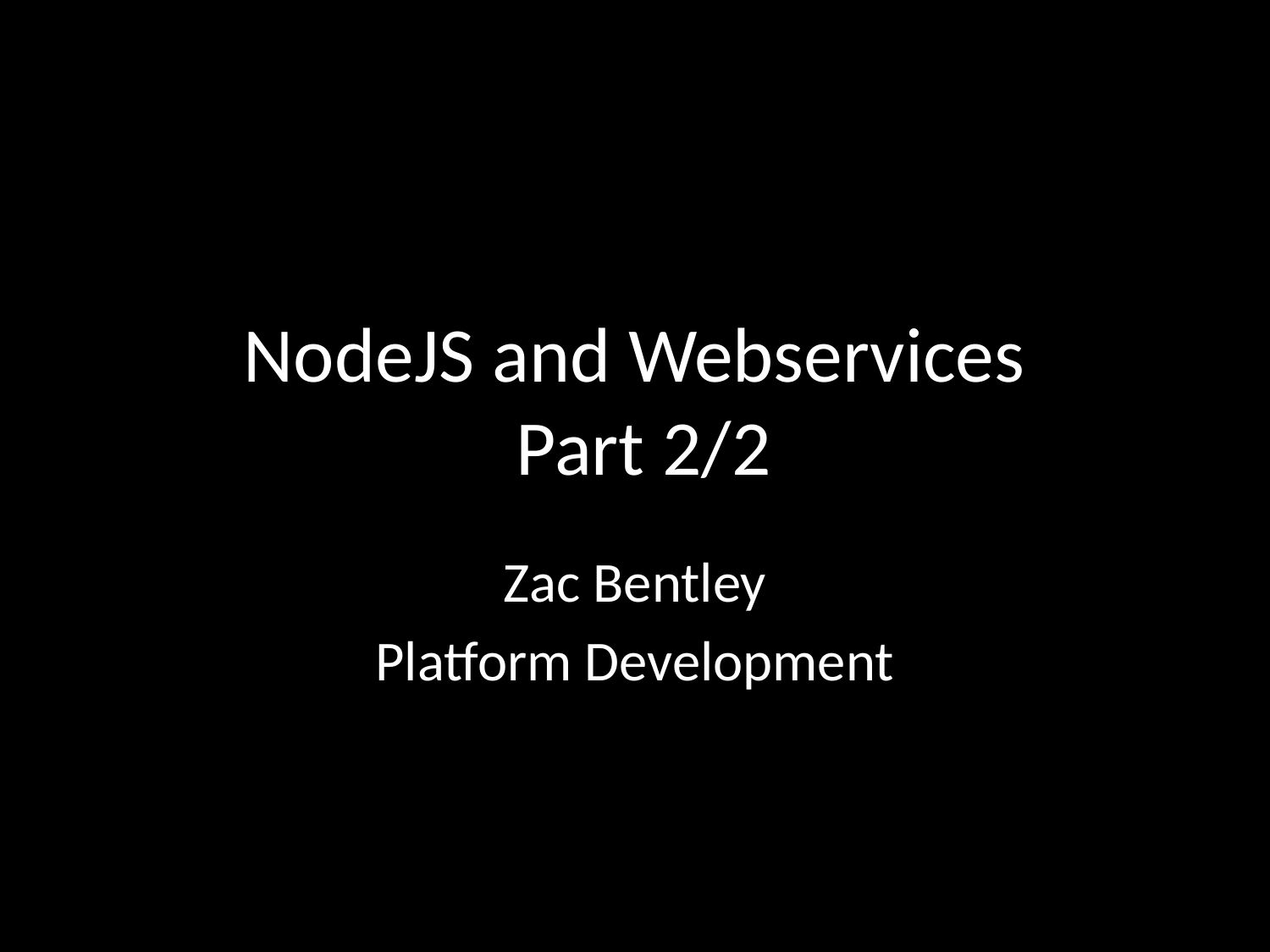

# NodeJS and Webservices Part 2/2
Zac Bentley
Platform Development